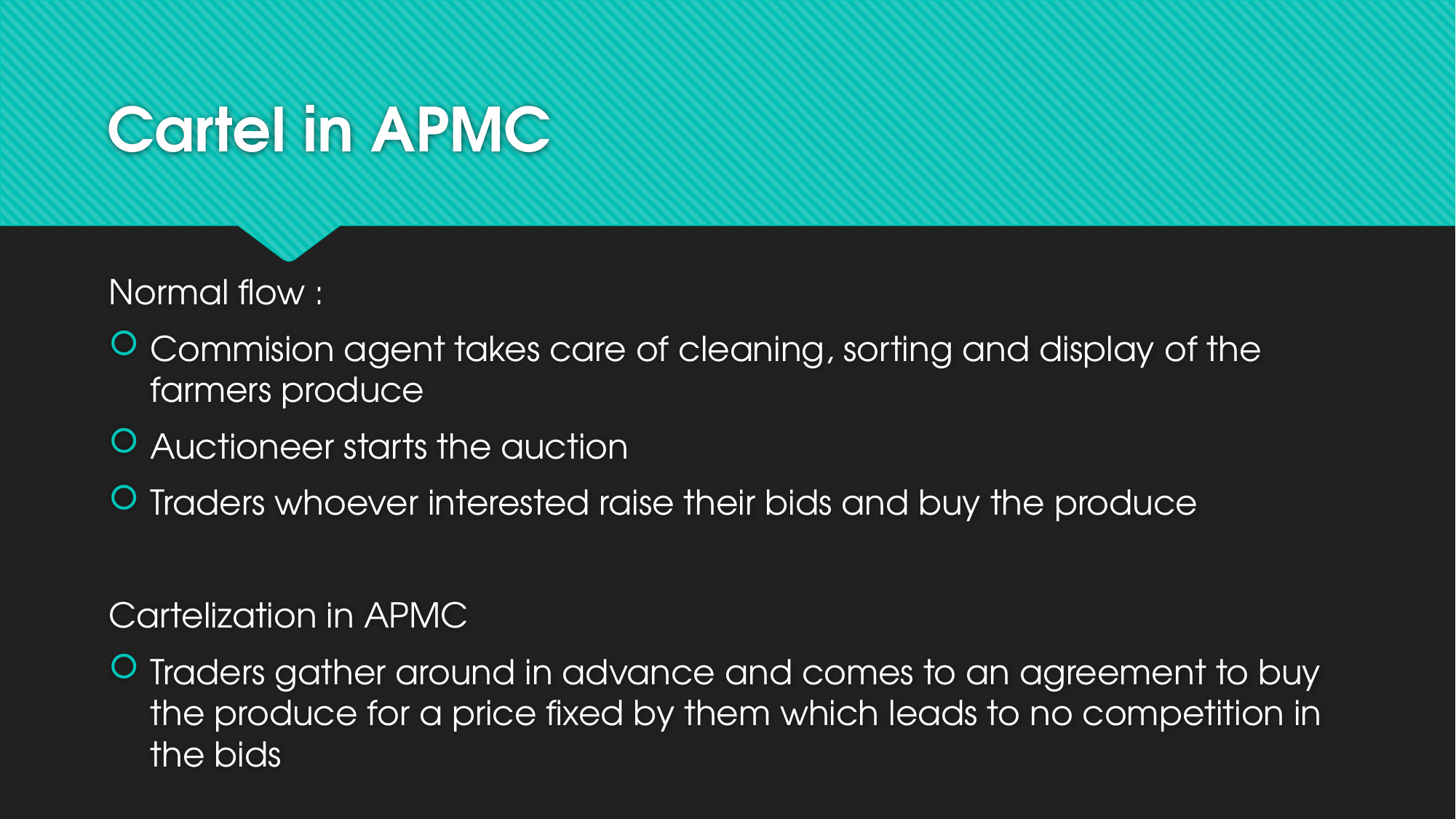

# Cartel in APMC
Normal flow :
Commision agent takes care of cleaning, sorting and display of the farmers produce
Auctioneer starts the auction
Traders whoever interested raise their bids and buy the produce

Cartelization in APMC
Traders gather around in advance and comes to an agreement to buy the produce for a price fixed by them which leads to no competition in the bids